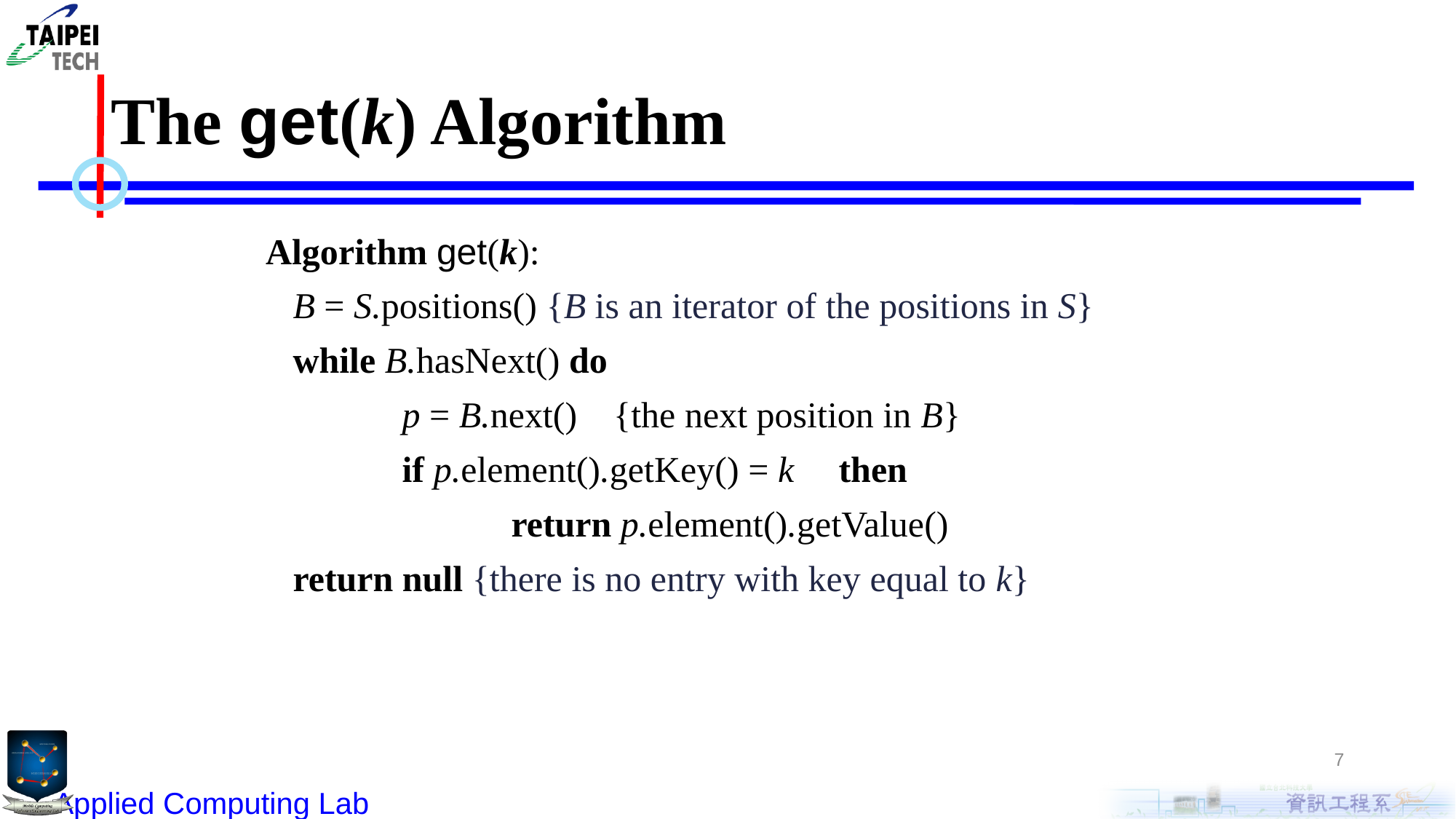

# The get(k) Algorithm
Algorithm get(k):
	B = S.positions() {B is an iterator of the positions in S}
	while B.hasNext() do
		p = B.next()    {the next position in B}
		if p.element().getKey() = k	then
			return p.element().getValue()
	return null {there is no entry with key equal to k}

7